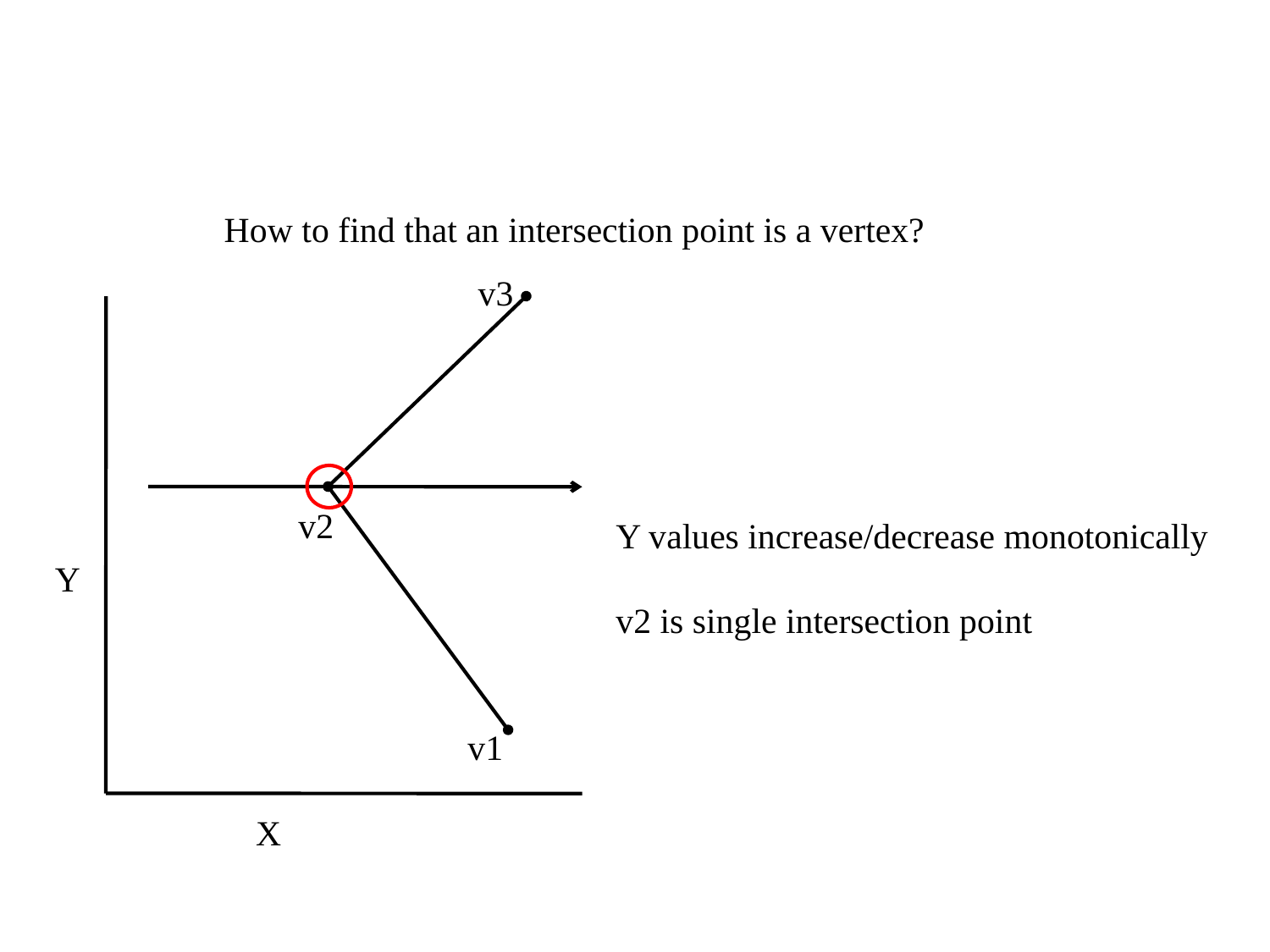

How to find that an intersection point is a vertex?
v3

v2
Y values increase/decrease monotonically

v2 is single intersection point

Y
v1
X